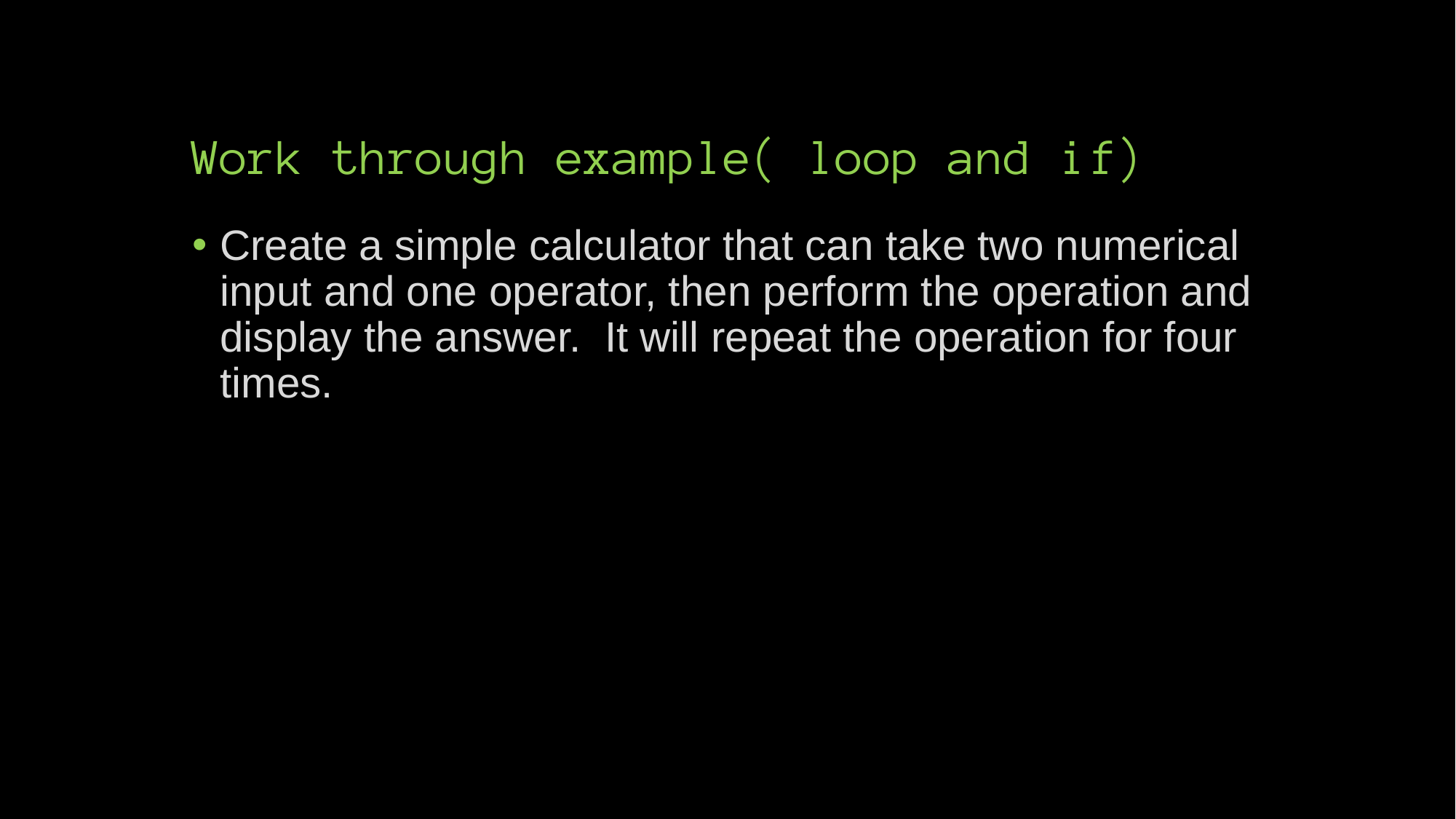

# Work through example( loop and if)
Create a simple calculator that can take two numerical input and one operator, then perform the operation and display the answer.  It will repeat the operation for four times.